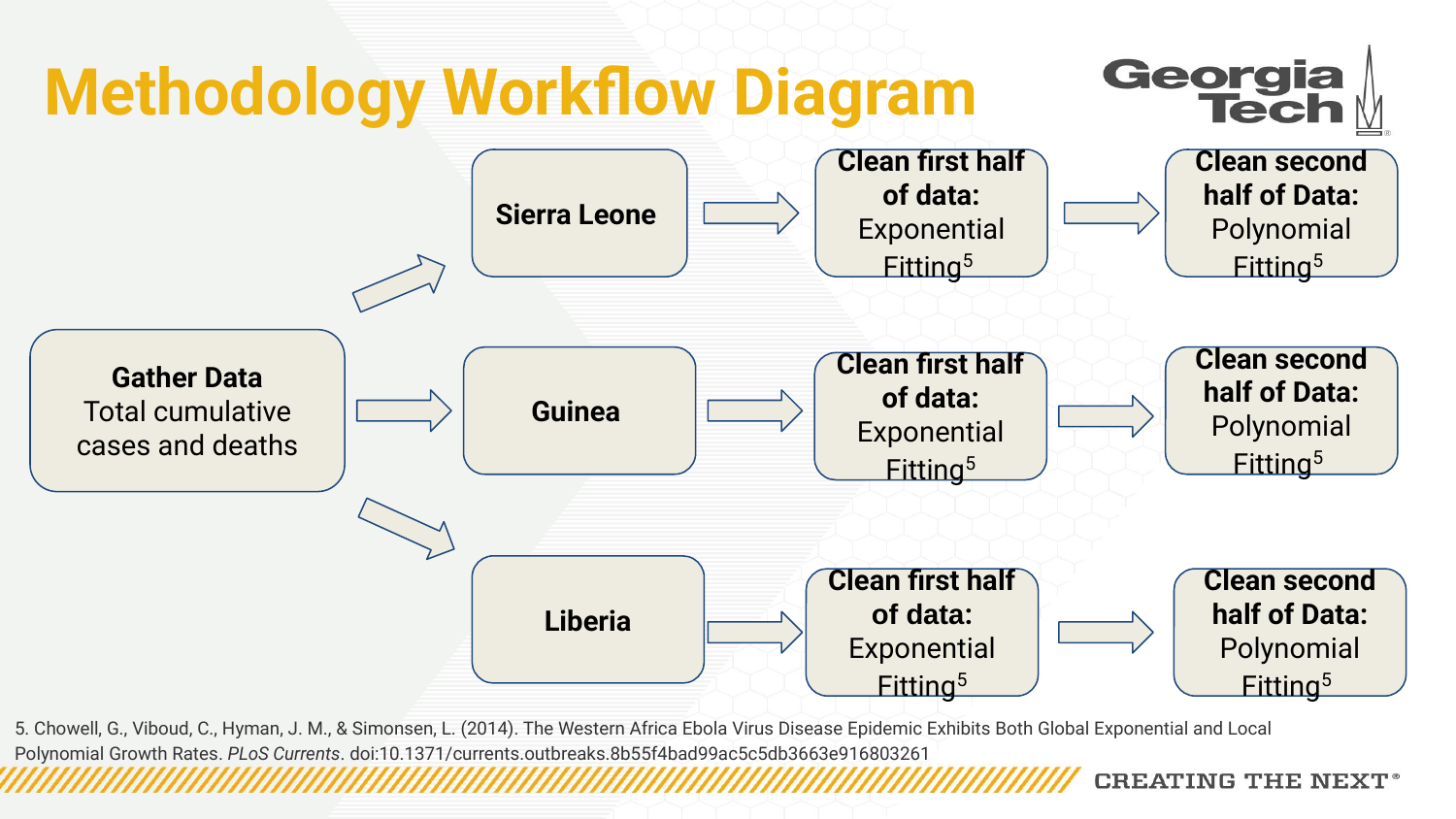

# Methodology Workflow Diagram
Sierra Leone
Clean first half of data: Exponential Fitting5
Clean second half of Data: Polynomial Fitting5

Gather Data
Total cumulative cases and deaths
Guinea
Clean second half of Data: Polynomial Fitting5
Clean first half of data: Exponential Fitting5

Liberia
Clean first half of data: Exponential Fitting5
Clean second half of Data: Polynomial Fitting5

5. Chowell, G., Viboud, C., Hyman, J. M., & Simonsen, L. (2014). The Western Africa Ebola Virus Disease Epidemic Exhibits Both Global Exponential and Local Polynomial Growth Rates. PLoS Currents. doi:10.1371/currents.outbreaks.8b55f4bad99ac5c5db3663e916803261